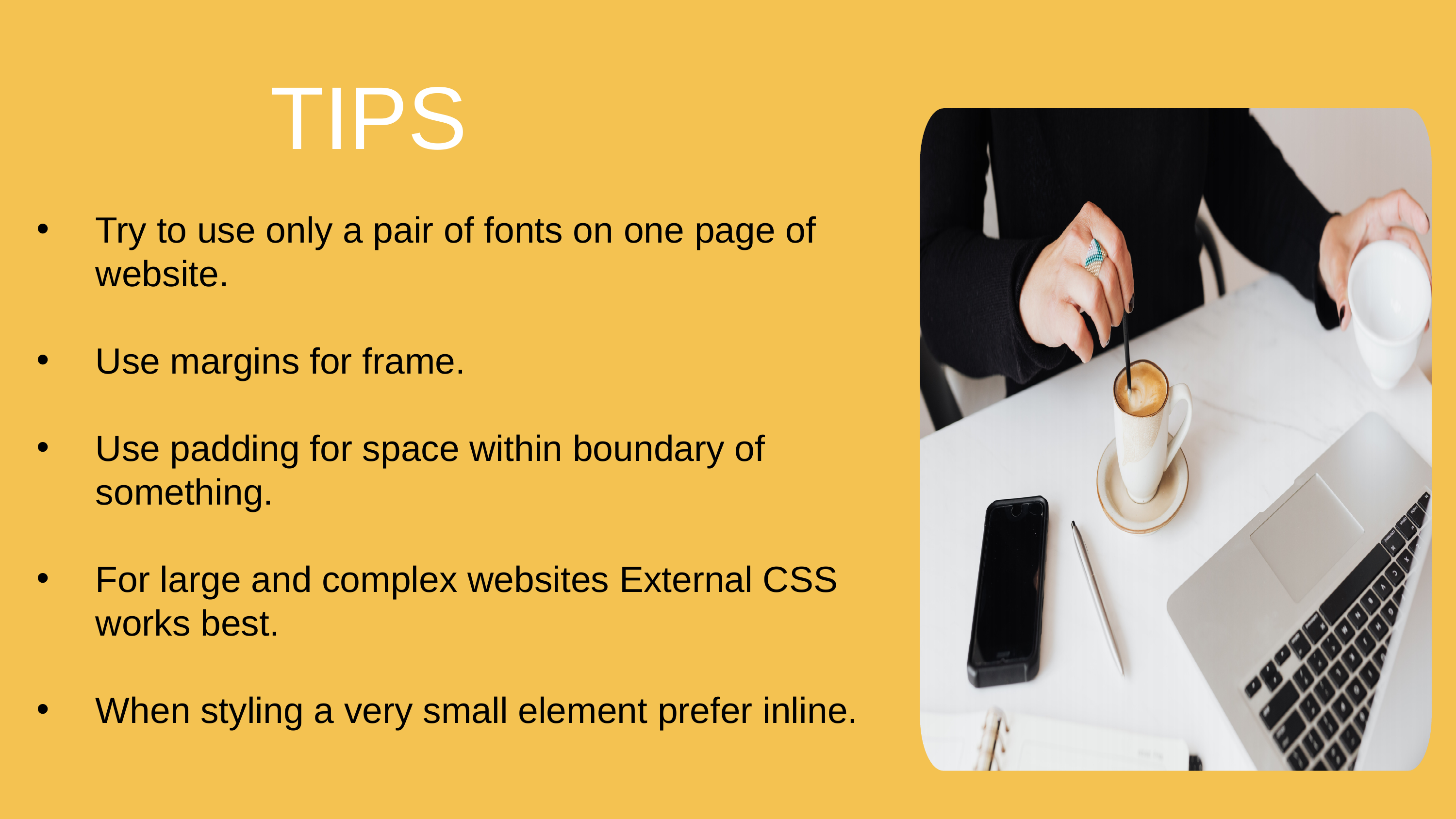

TIPS

Try to use only a pair of fonts on one page of website.

Use margins for frame.

Use padding for space within boundary of something.

For large and complex websites External CSS works best.

When styling a very small element prefer inline.